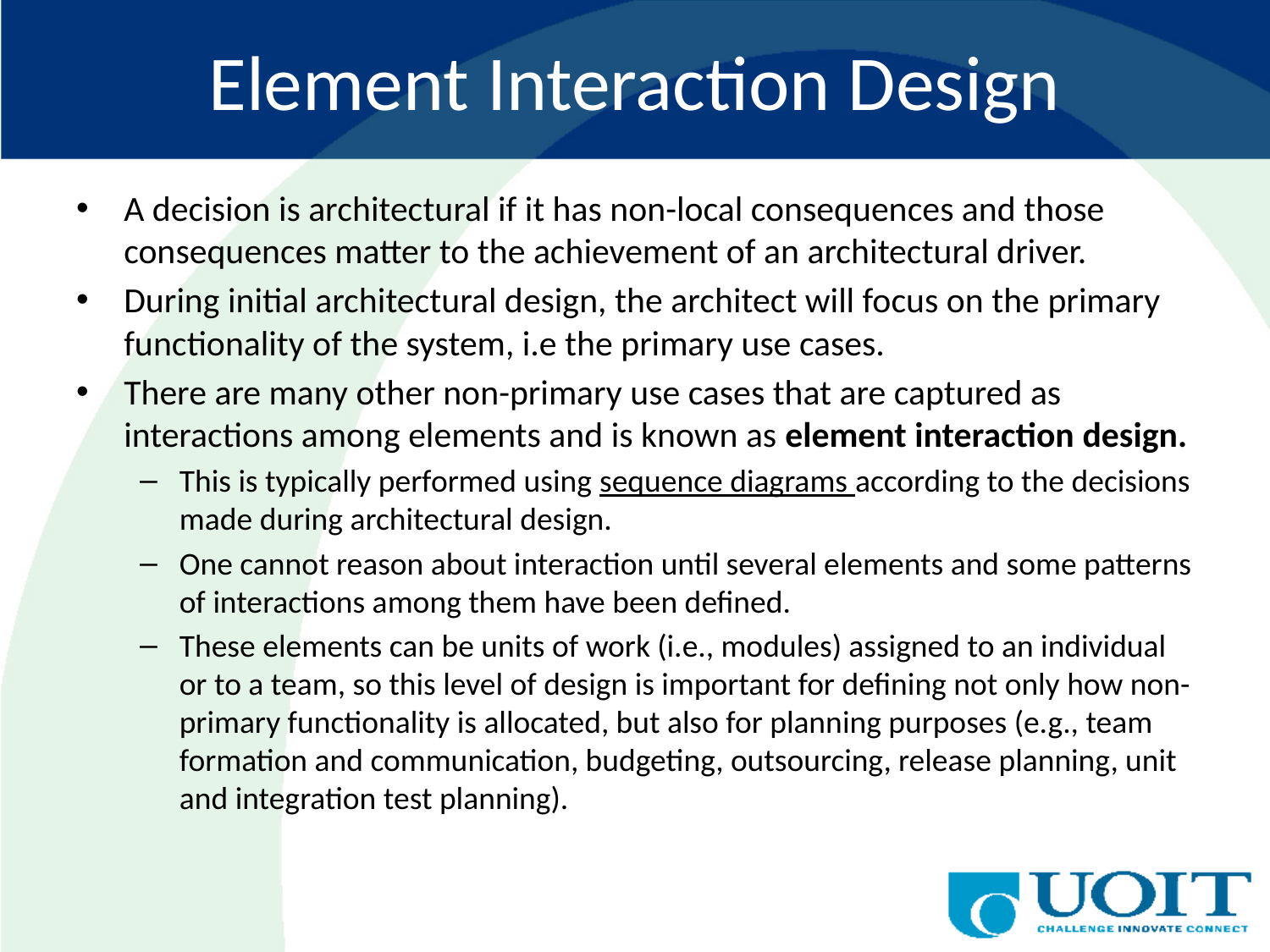

# Element Interaction Design
A decision is architectural if it has non-local consequences and those consequences matter to the achievement of an architectural driver.
During initial architectural design, the architect will focus on the primary functionality of the system, i.e the primary use cases.
There are many other non-primary use cases that are captured as interactions among elements and is known as element interaction design.
This is typically performed using sequence diagrams according to the decisions made during architectural design.
One cannot reason about interaction until several elements and some patterns of interactions among them have been defined.
These elements can be units of work (i.e., modules) assigned to an individual or to a team, so this level of design is important for defining not only how non-primary functionality is allocated, but also for planning purposes (e.g., team formation and communication, budgeting, outsourcing, release planning, unit and integration test planning).